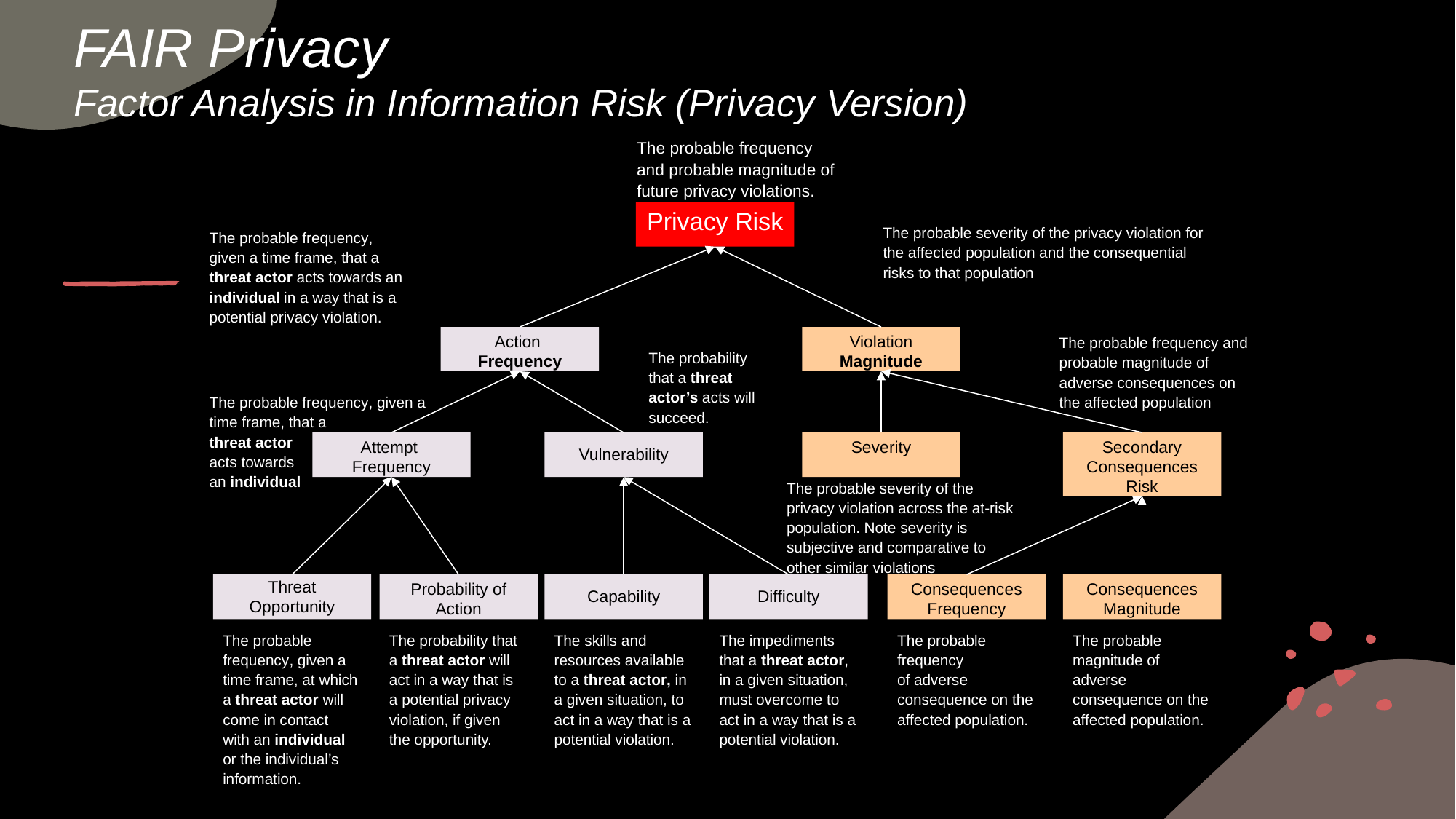

# FAIR Privacy Factor Analysis in Information Risk (Privacy Version)
The probable frequency and probable magnitude of future privacy violations.
Privacy Risk
The probable severity of the privacy violation for the affected population and the consequential risks to that population
The probable frequency, given a time frame, that a threat actor acts towards an individual in a way that is a potential privacy violation.
The probable frequency and probable magnitude of adverse consequences on the affected population
Action
Frequency
Violation Magnitude
The probability that a threat actor’s acts will succeed.
The probable frequency, given a time frame, that a
threat actor
acts towards
an individual
Attempt
Frequency
Vulnerability
Severity
Secondary Consequences Risk
The probable severity of the privacy violation across the at-risk population. Note severity is subjective and comparative to other similar violations
Threat Opportunity
Probability of Action
Capability
Difficulty
Consequences Frequency
Consequences Magnitude
The probable frequency
of adverse consequence on the affected population.
The probable magnitude of adverse consequence on the affected population.
The probable frequency, given a time frame, at which a threat actor will come in contact with an individual or the individual’s information.
The probability that a threat actor will act in a way that is a potential privacy violation, if given the opportunity.
The skills and resources available to a threat actor, in a given situation, to act in a way that is a potential violation.
The impediments that a threat actor, in a given situation, must overcome to act in a way that is a potential violation.